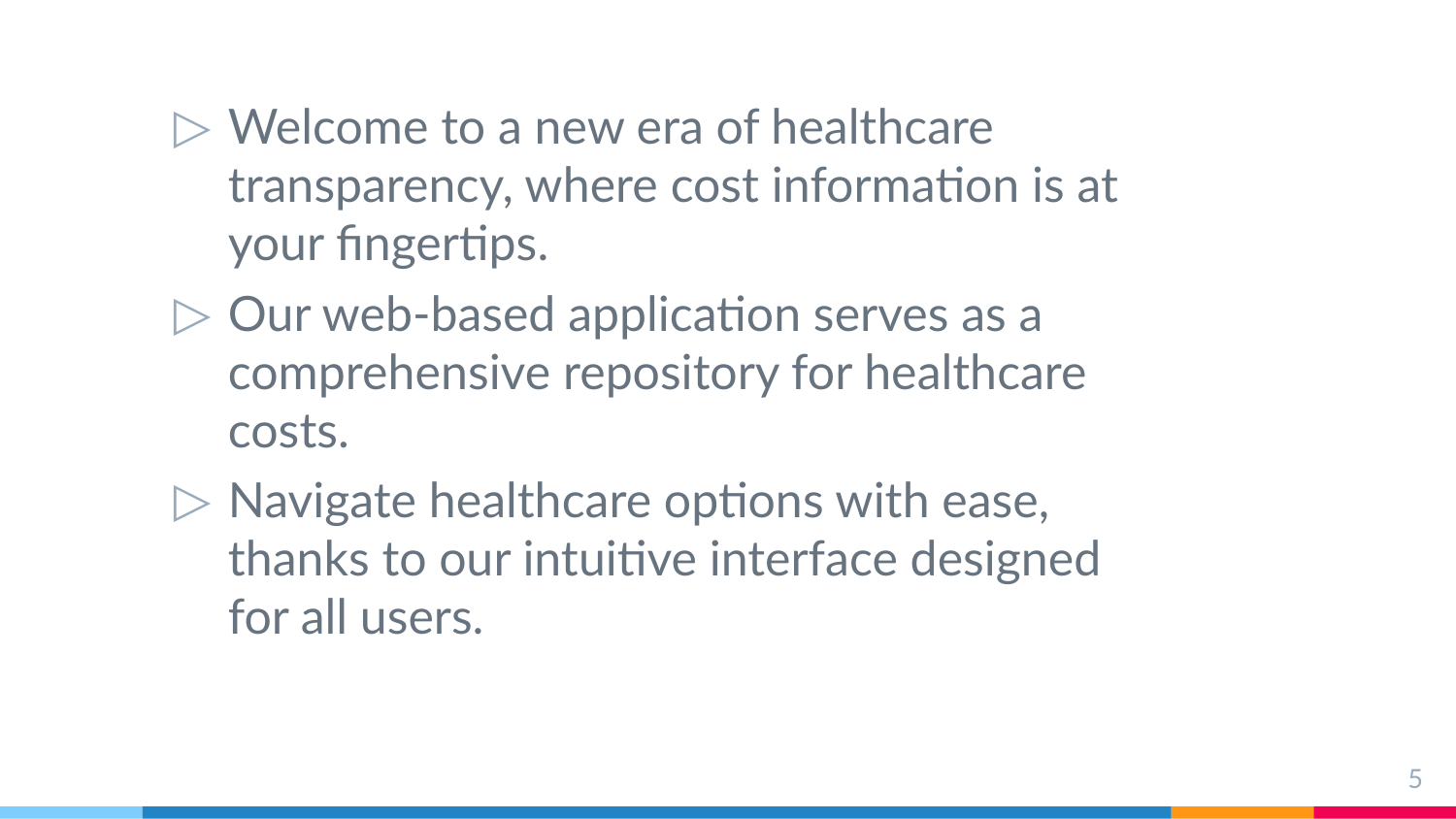

Welcome to a new era of healthcare transparency, where cost information is at your fingertips.
Our web-based application serves as a comprehensive repository for healthcare costs.
Navigate healthcare options with ease, thanks to our intuitive interface designed for all users.

5